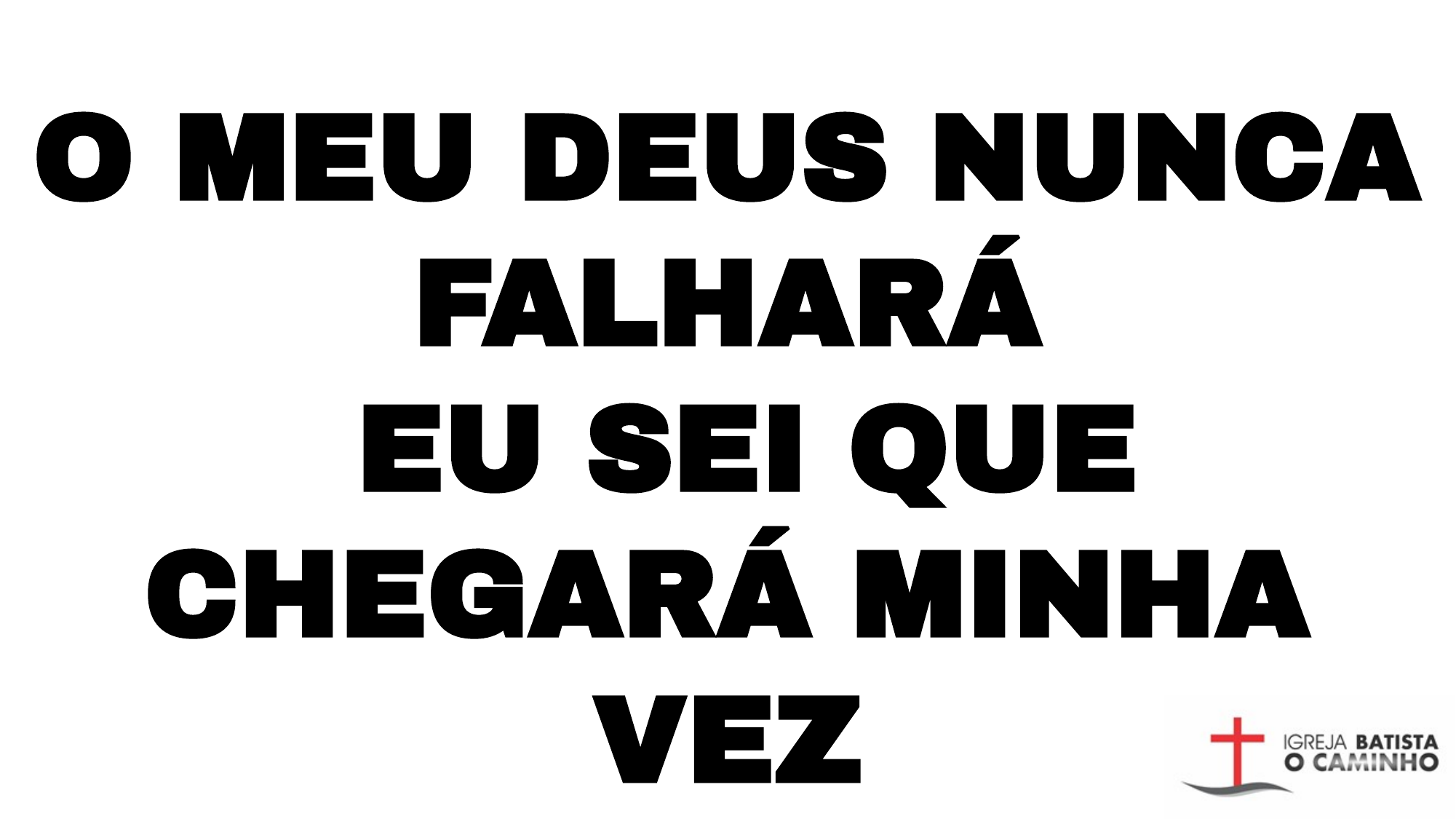

O MEU DEUS NUNCA FALHARÁ
 EU SEI QUE CHEGARÁ MINHA VEZ